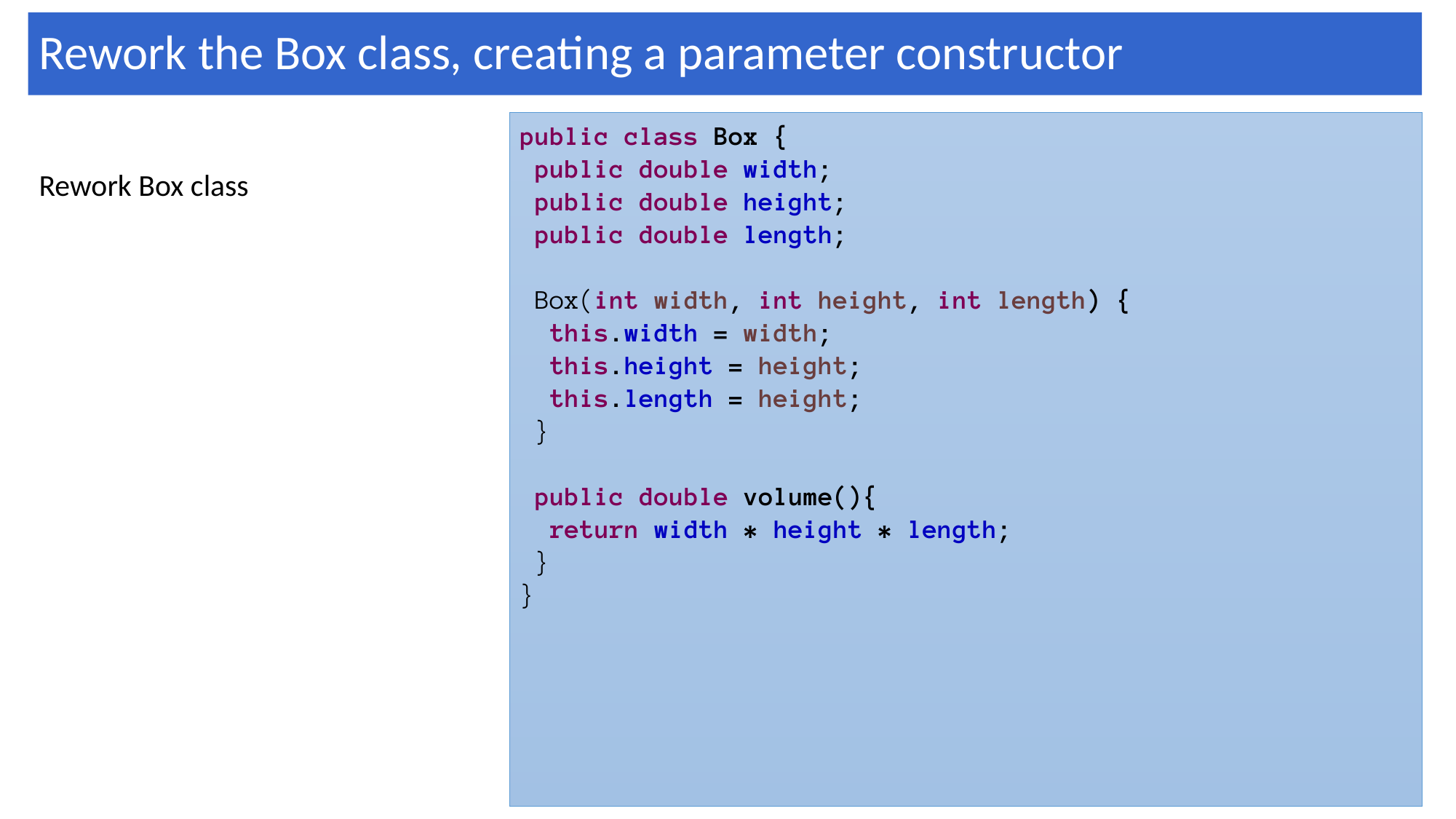

# Rework the Box class, creating a parameter constructor

Rework Box class
public class Box {
 public double width;
 public double height;
 public double length;

 Box(int width, int height, int length) {
  this.width = width;
  this.height = height;
  this.length = height;
 }

 public double volume(){
  return width * height * length;
 }
}
25